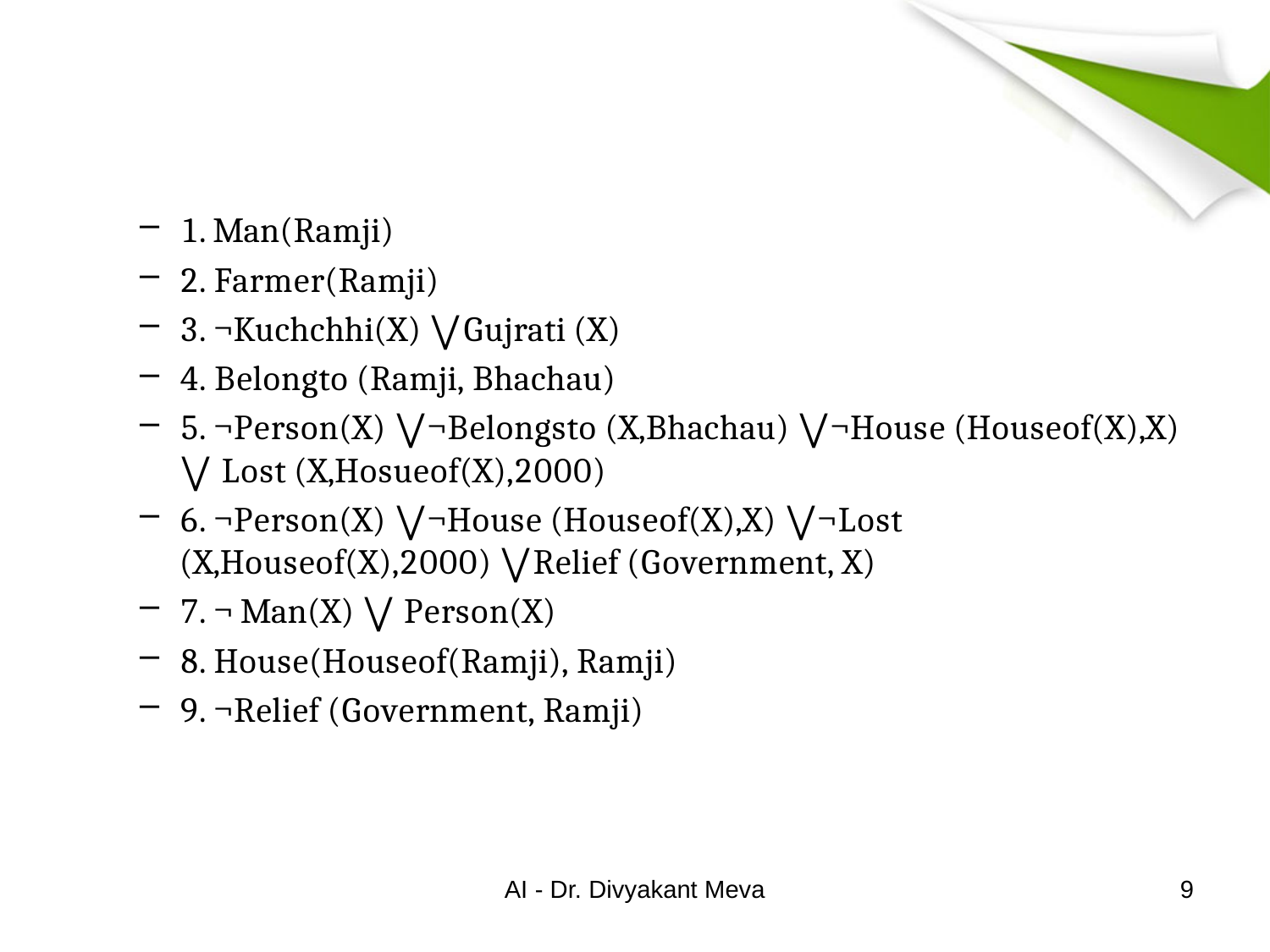

#
1. Man(Ramji)
2. Farmer(Ramji)
3. ¬Kuchchhi(X) ⋁Gujrati (X)
4. Belongto (Ramji, Bhachau)
5. ¬Person(X) ⋁¬Belongsto (X,Bhachau) ⋁¬House (Houseof(X),X) ⋁ Lost (X,Hosueof(X),2000)
6. ¬Person(X) ⋁¬House (Houseof(X),X) ⋁¬Lost (X,Houseof(X),2000) ⋁Relief (Government, X)
7. ¬ Man(X) ⋁ Person(X)
8. House(Houseof(Ramji), Ramji)
9. ¬Relief (Government, Ramji)

AI - Dr. Divyakant Meva
9